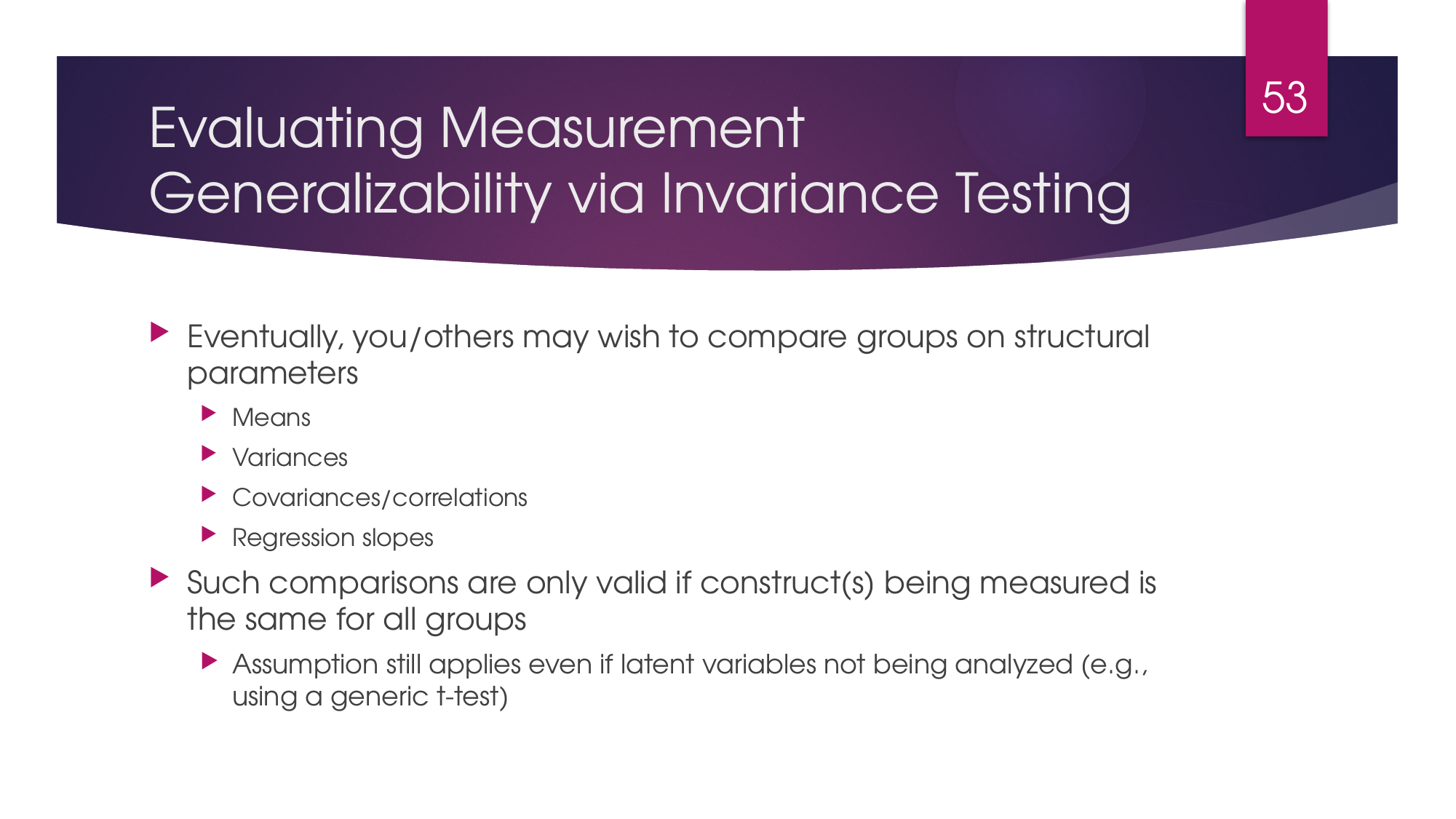

53
# Evaluating Measurement Generalizability via Invariance Testing
Eventually, you/others may wish to compare groups on structural parameters
Means
Variances
Covariances/correlations
Regression slopes
Such comparisons are only valid if construct(s) being measured is the same for all groups
Assumption still applies even if latent variables not being analyzed (e.g., using a generic t-test)